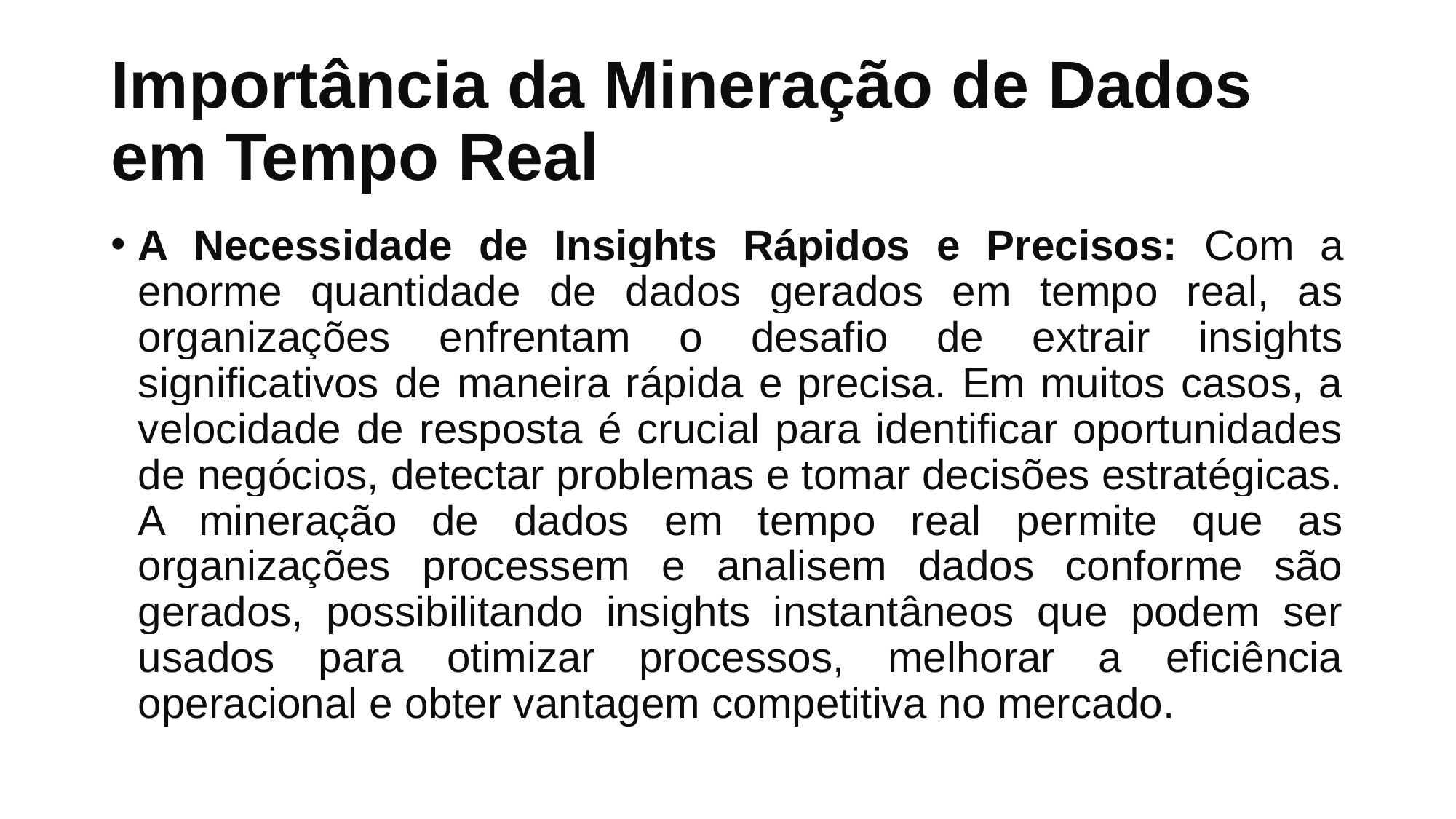

# Importância da Mineração de Dados em Tempo Real
A Necessidade de Insights Rápidos e Precisos: Com a enorme quantidade de dados gerados em tempo real, as organizações enfrentam o desafio de extrair insights significativos de maneira rápida e precisa. Em muitos casos, a velocidade de resposta é crucial para identificar oportunidades de negócios, detectar problemas e tomar decisões estratégicas. A mineração de dados em tempo real permite que as organizações processem e analisem dados conforme são gerados, possibilitando insights instantâneos que podem ser usados para otimizar processos, melhorar a eficiência operacional e obter vantagem competitiva no mercado.